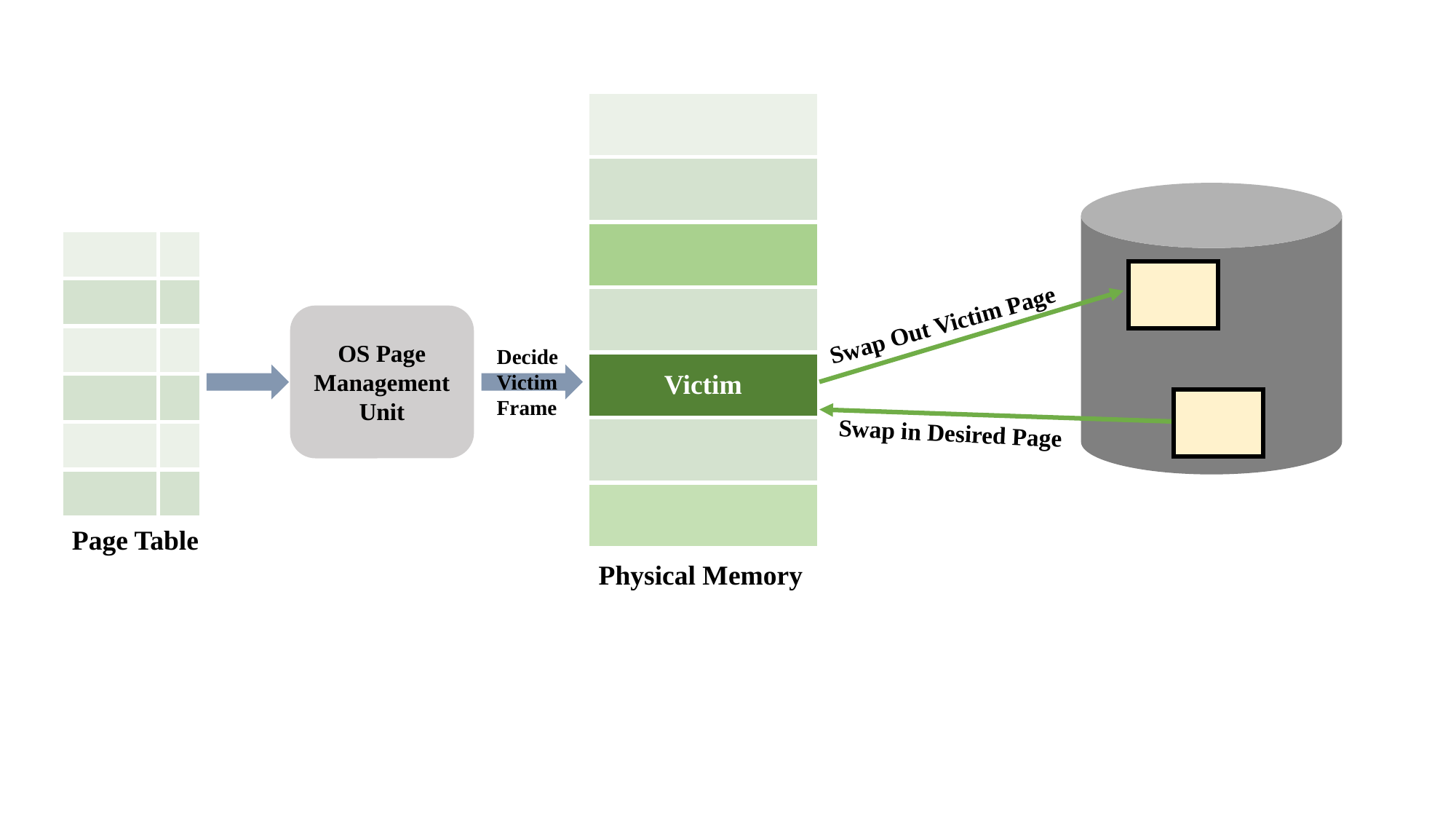

|  |
| --- |
|  |
|  |
|  |
| Victim |
|  |
|  |

|  |  |
| --- | --- |
|  |  |
|  |  |
|  |  |
|  |  |
|  |  |

Swap Out Victim Page
OS Page Management Unit
Decide Victim Frame

Swap in Desired Page
Page Table
Physical Memory